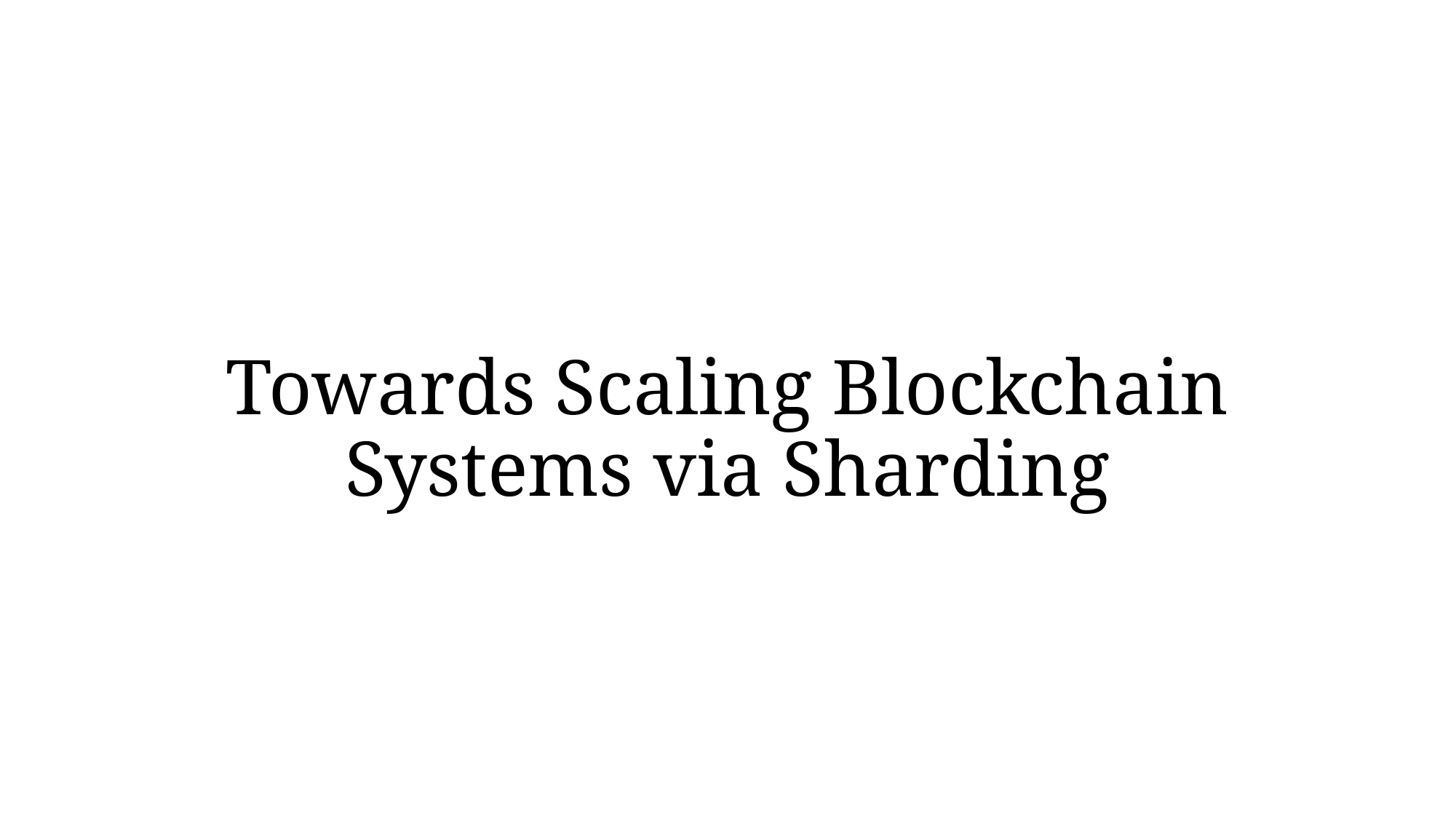

# Towards Scaling Blockchain Systems via Sharding